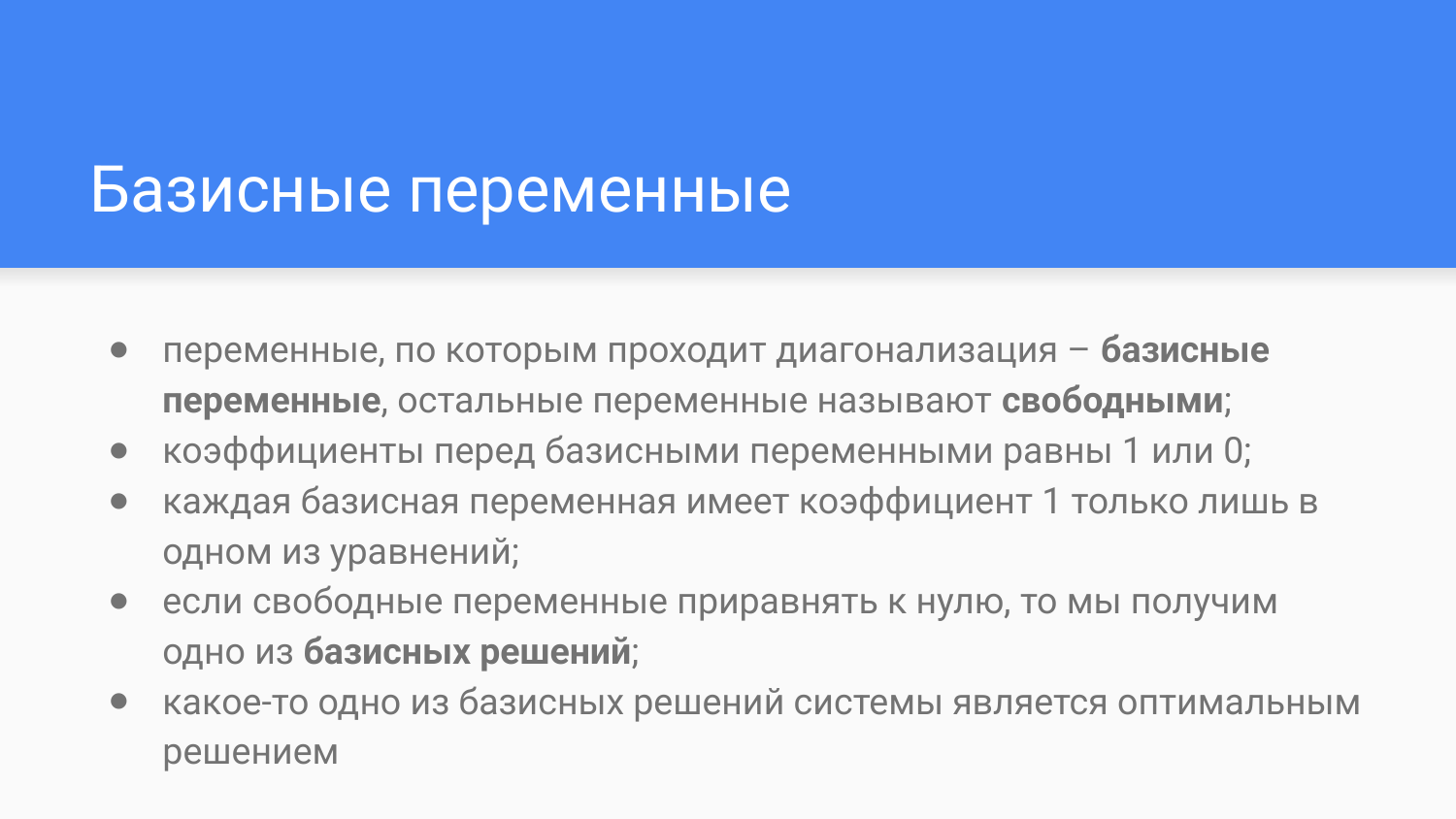

# Базисные переменные
переменные, по которым проходит диагонализация – базисные переменные, остальные переменные называют свободными;
коэффициенты перед базисными переменными равны 1 или 0;
каждая базисная переменная имеет коэффициент 1 только лишь в одном из уравнений;
если свободные переменные приравнять к нулю, то мы получим одно из базисных решений;
какое-то одно из базисных решений системы является оптимальным решением